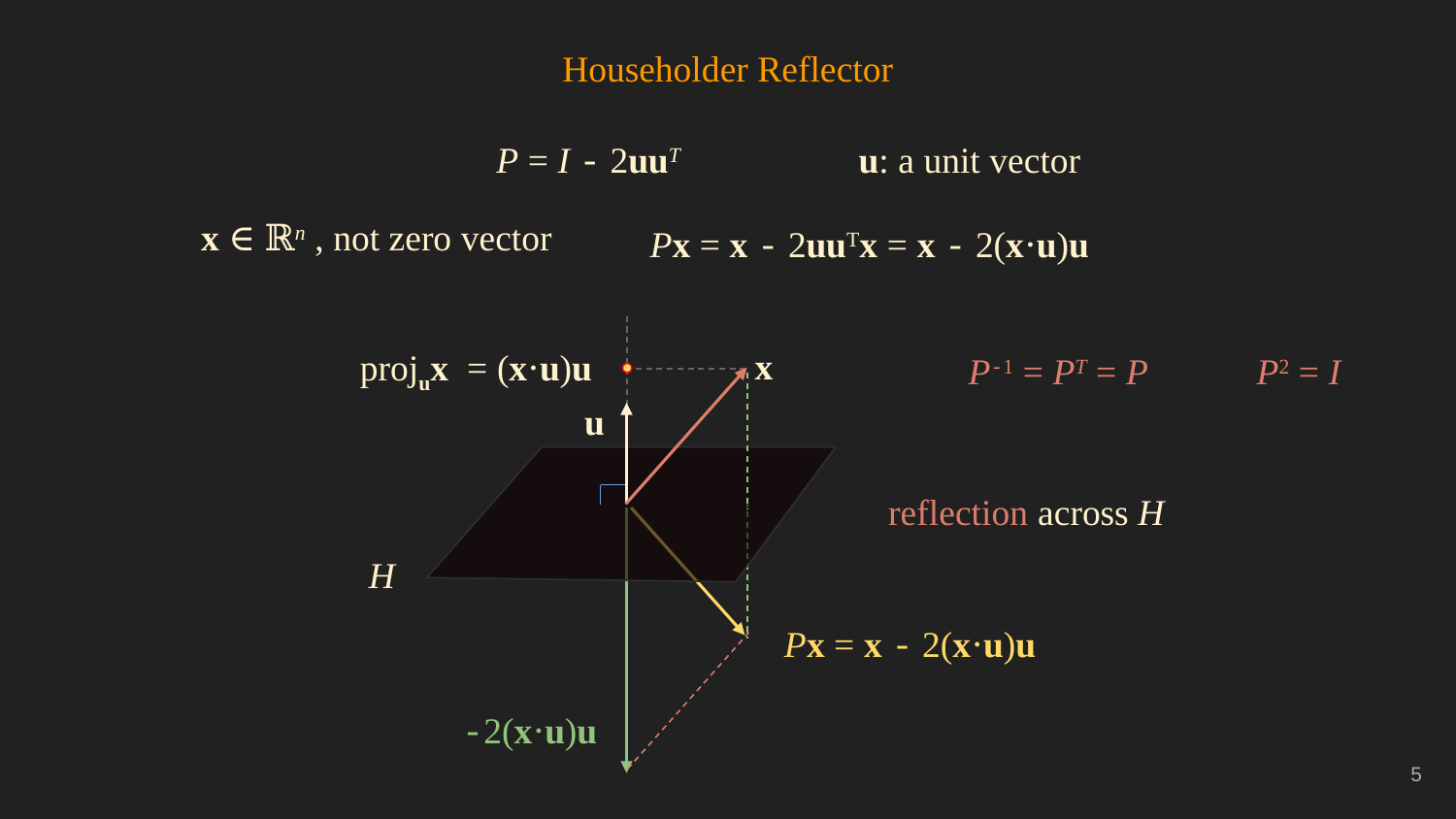

Householder Reflector
P = I - 2uuT
u: a unit vector
x ∈ ℝn , not zero vector
Px = x - 2uuTx
= x - 2(x⋅u)u
x
projux
= (x⋅u)u
P-1 = PT = P
P2 = I

u

H
reflection across H
-2(x⋅u)u
Px = x - 2(x⋅u)u
5